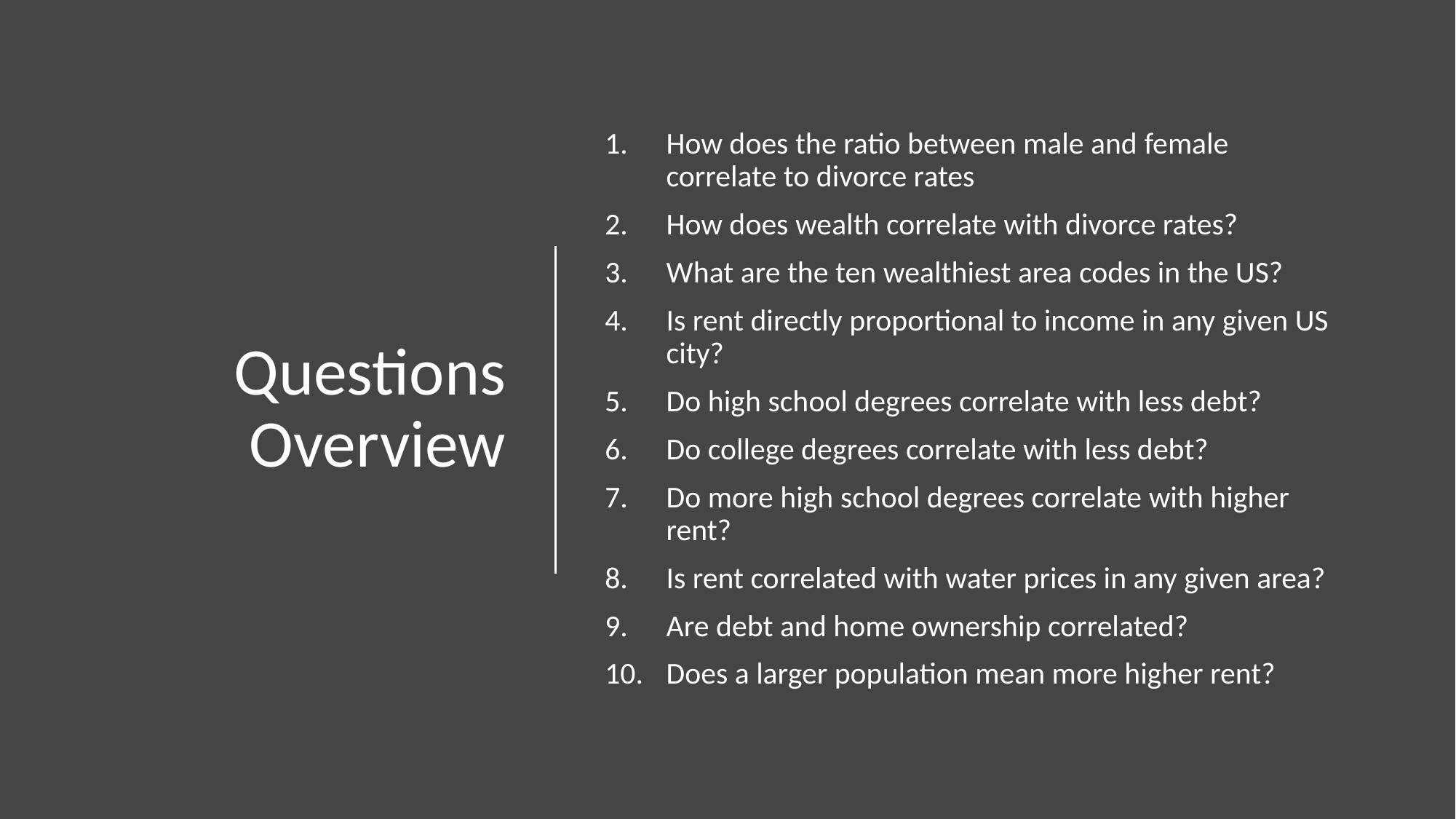

# Questions Overview
How does the ratio between male and female correlate to divorce rates
How does wealth correlate with divorce rates?
What are the ten wealthiest area codes in the US?
Is rent directly proportional to income in any given US city?
Do high school degrees correlate with less debt?
Do college degrees correlate with less debt?
Do more high school degrees correlate with higher rent?
Is rent correlated with water prices in any given area?
Are debt and home ownership correlated?
Does a larger population mean more higher rent?